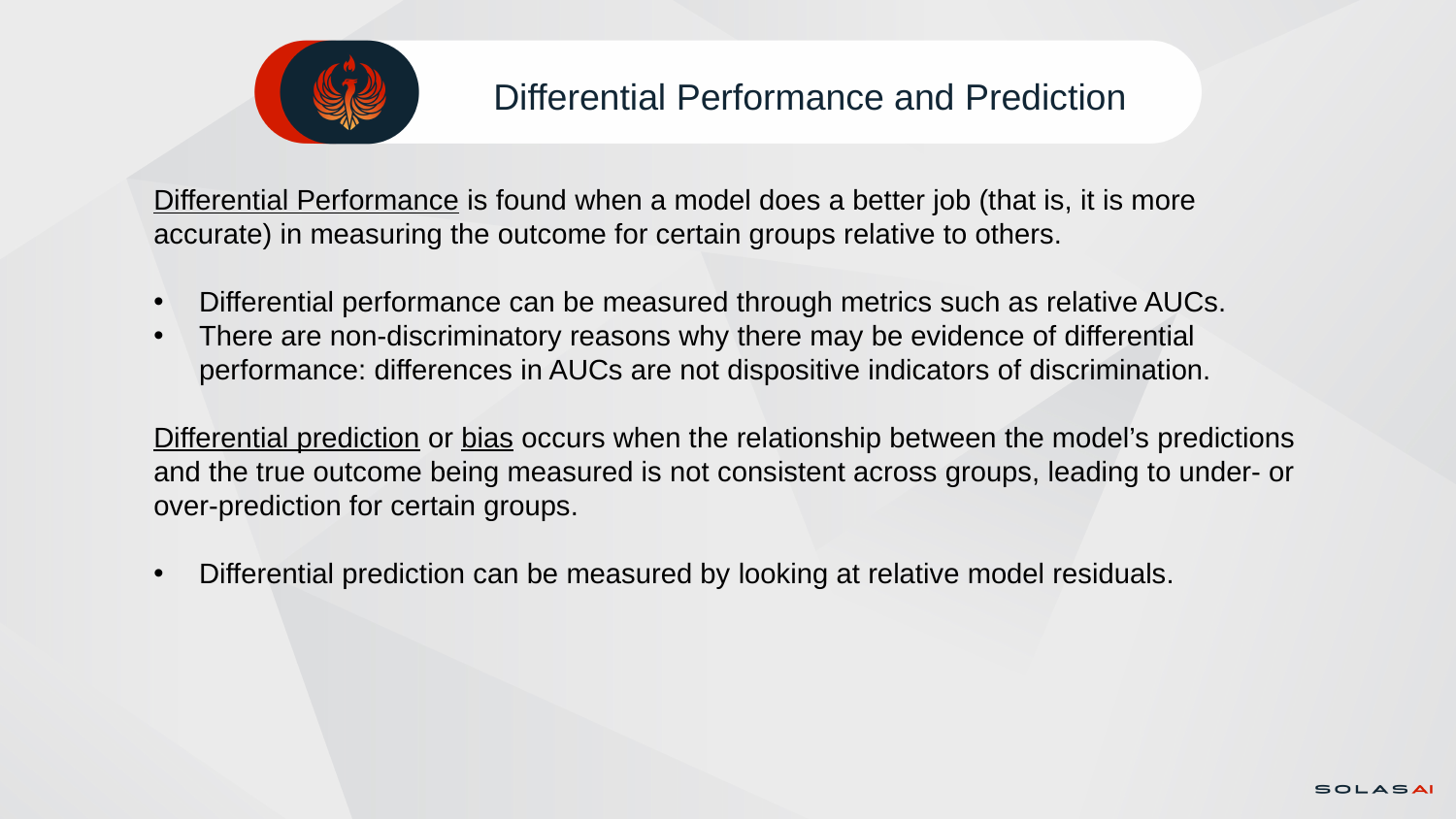

# Differential Performance and Prediction
Differential Performance is found when a model does a better job (that is, it is more accurate) in measuring the outcome for certain groups relative to others.

Differential performance can be measured through metrics such as relative AUCs.
There are non-discriminatory reasons why there may be evidence of differential performance: differences in AUCs are not dispositive indicators of discrimination.

Differential prediction or bias occurs when the relationship between the model’s predictions and the true outcome being measured is not consistent across groups, leading to under- or over-prediction for certain groups.

Differential prediction can be measured by looking at relative model residuals.